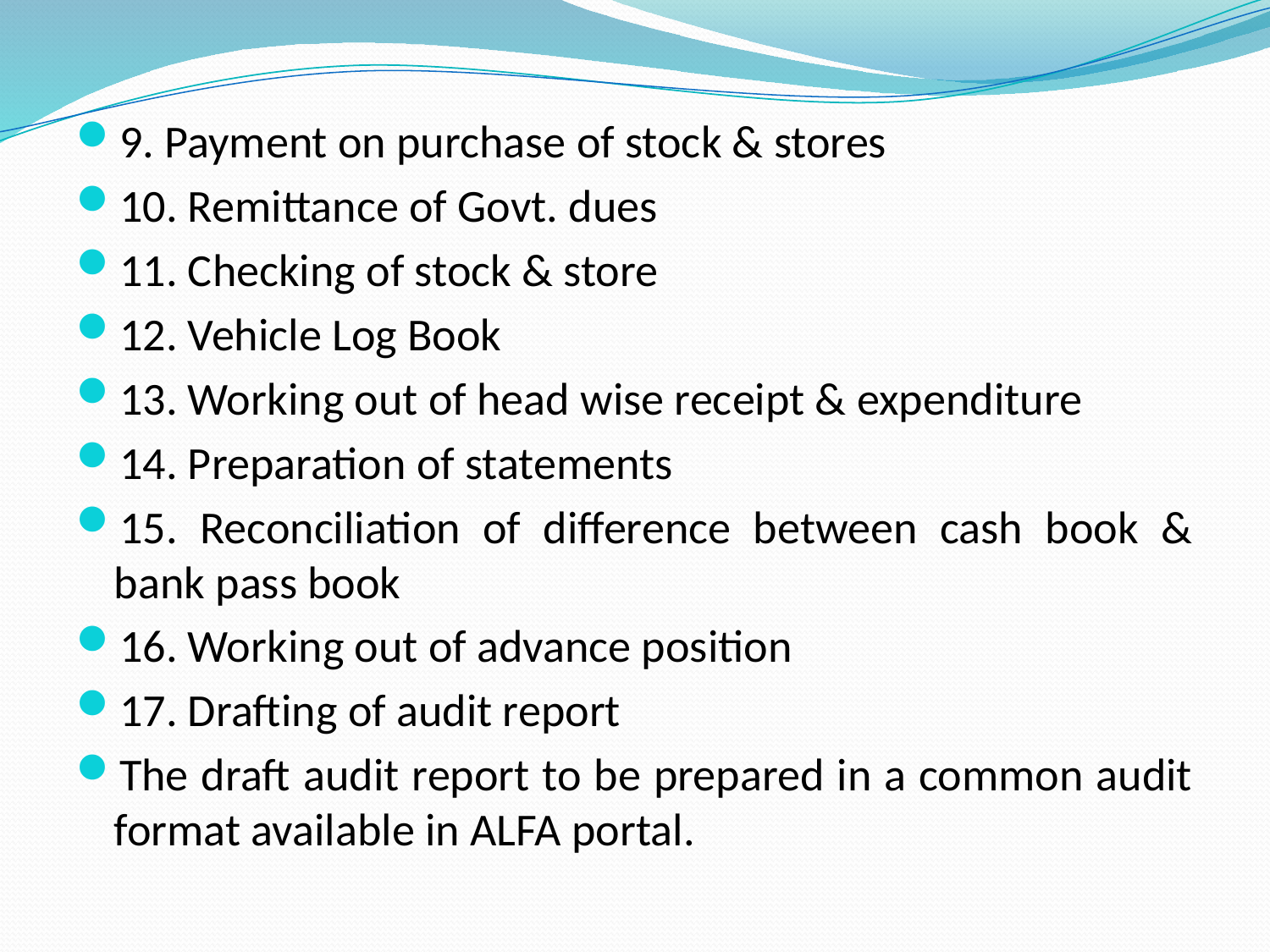

9. Payment on purchase of stock & stores
10. Remittance of Govt. dues
11. Checking of stock & store
12. Vehicle Log Book
13. Working out of head wise receipt & expenditure
14. Preparation of statements
15. Reconciliation of difference between cash book & bank pass book
16. Working out of advance position
17. Drafting of audit report
The draft audit report to be prepared in a common audit format available in ALFA portal.